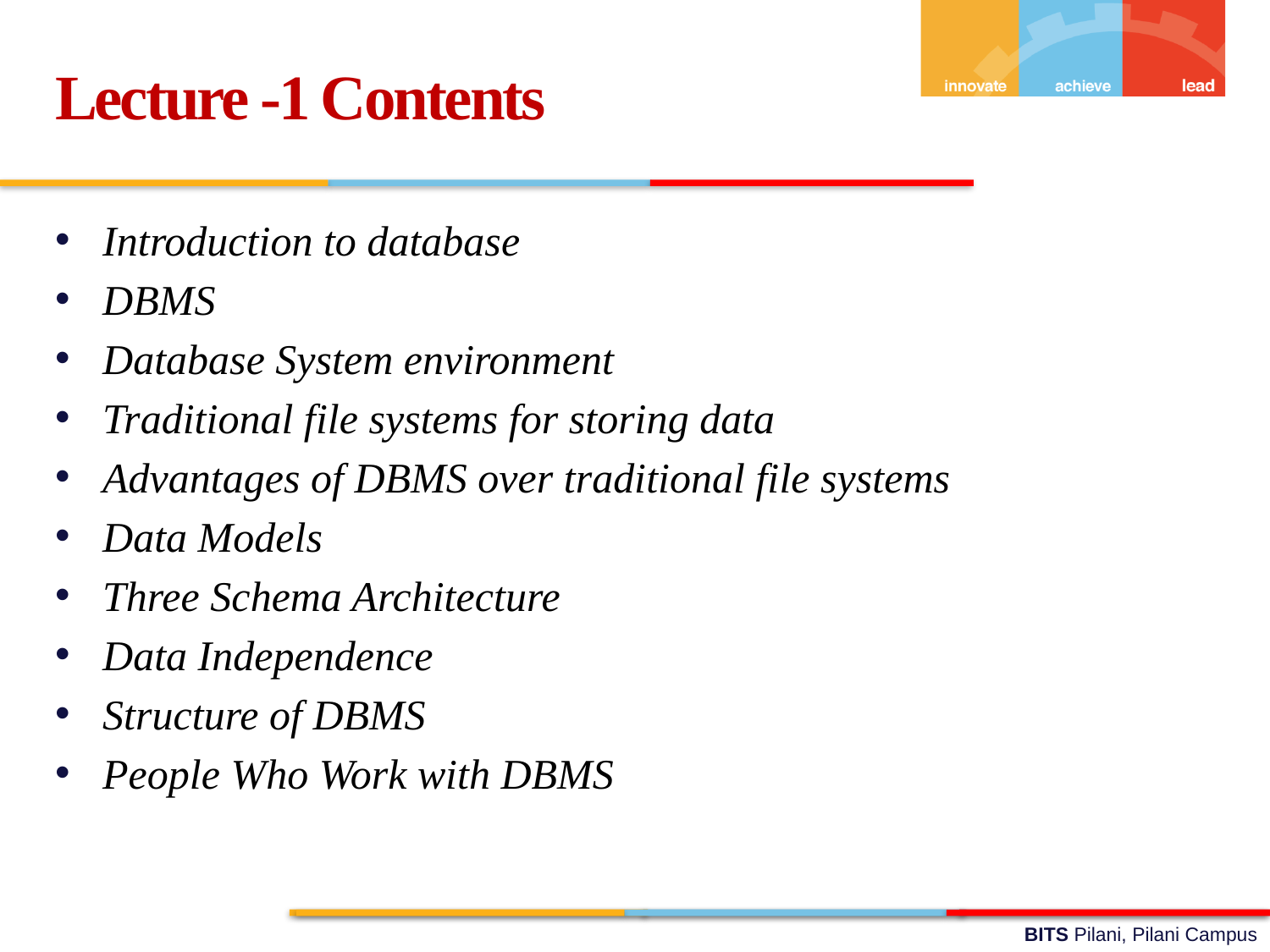

Lecture -1 Contents
Introduction to database
DBMS
Database System environment
Traditional file systems for storing data
Advantages of DBMS over traditional file systems
Data Models
Three Schema Architecture
Data Independence
Structure of DBMS
People Who Work with DBMS